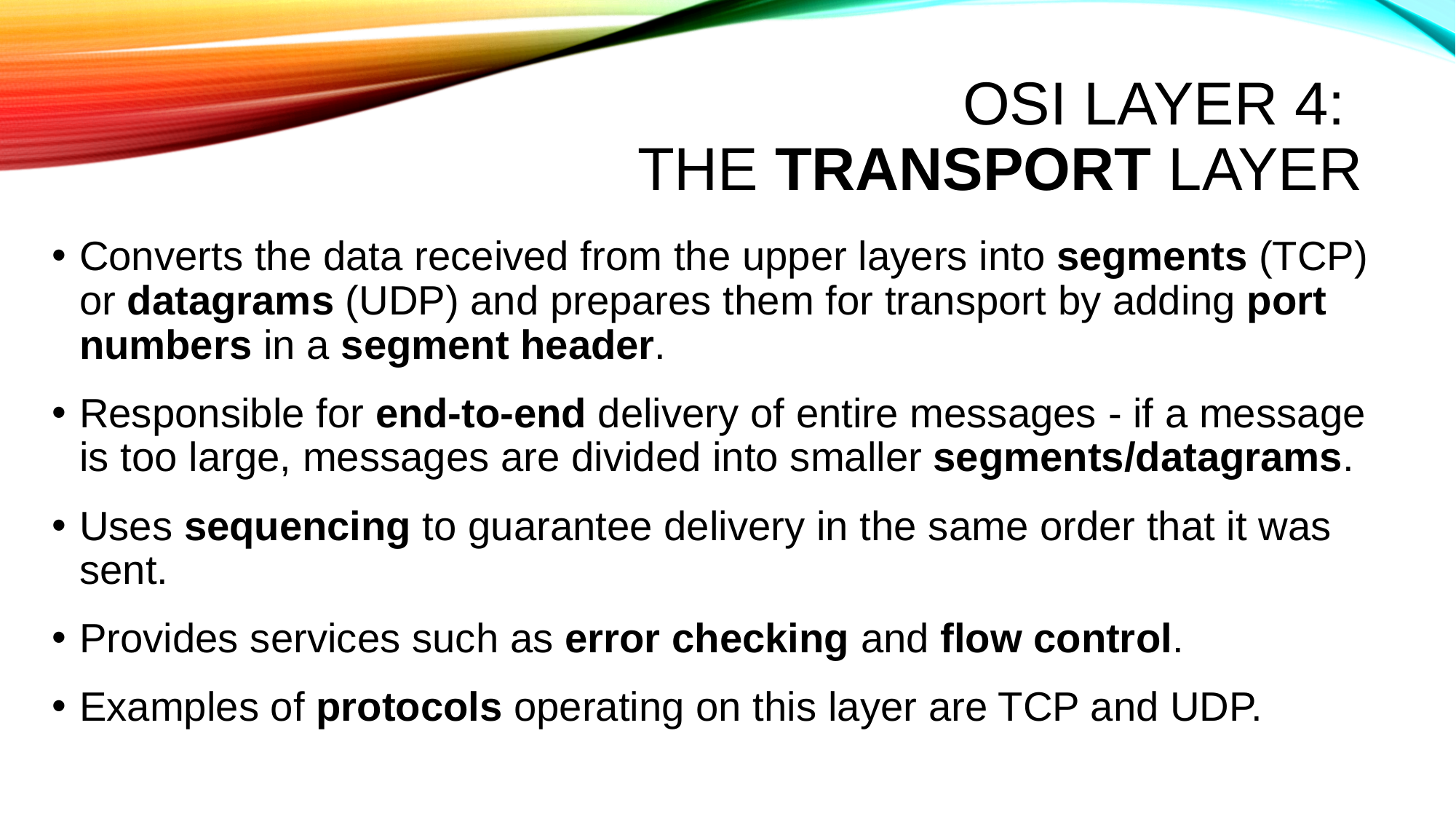

# OSI Layer 4: The Transport Layer
Converts the data received from the upper layers into segments (TCP) or datagrams (UDP) and prepares them for transport by adding port numbers in a segment header.
Responsible for end-to-end delivery of entire messages - if a message is too large, messages are divided into smaller segments/datagrams.
Uses sequencing to guarantee delivery in the same order that it was sent.
Provides services such as error checking and flow control.
Examples of protocols operating on this layer are TCP and UDP.